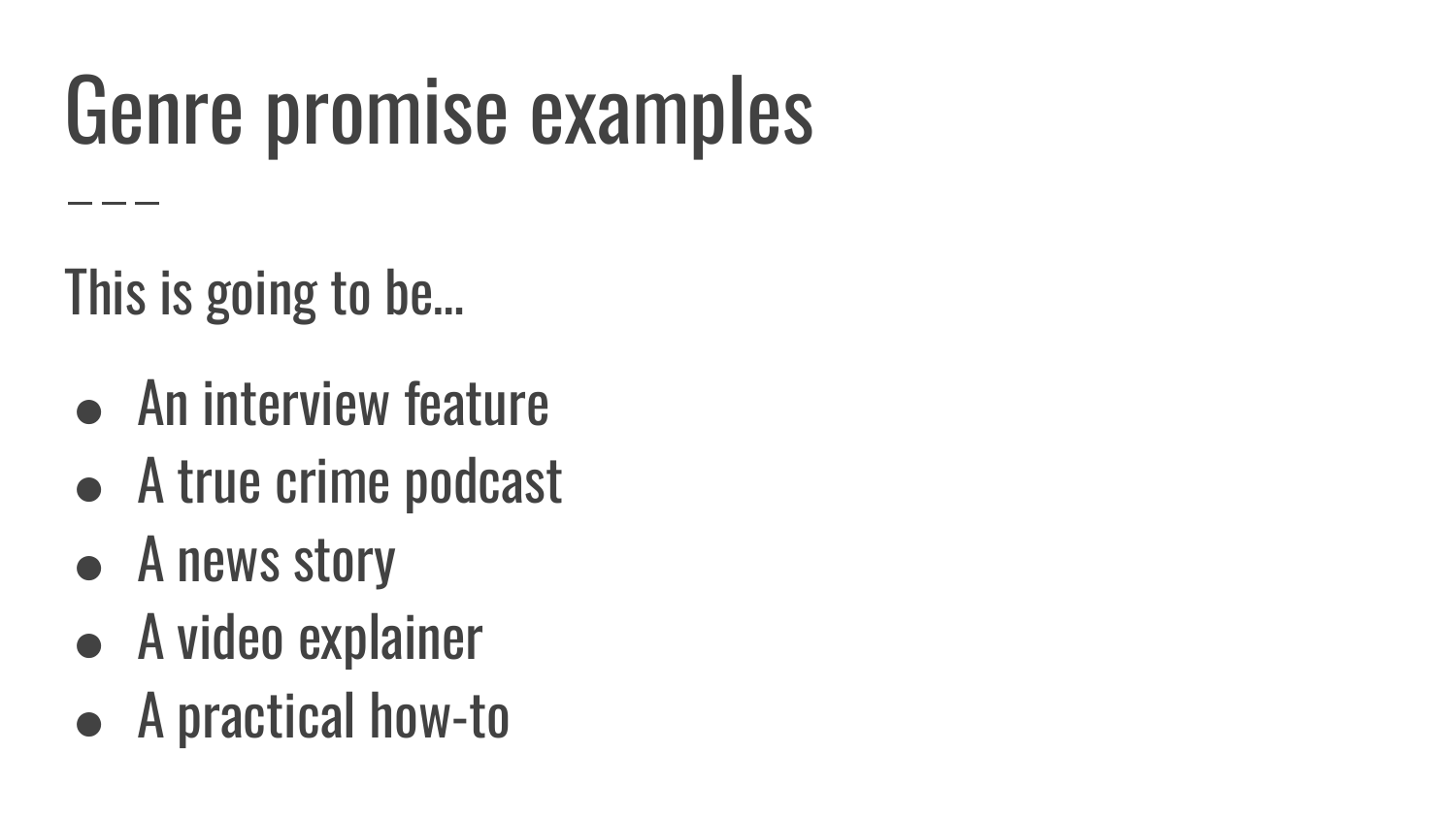

# Genre promise examples
This is going to be…
An interview feature
A true crime podcast
A news story
A video explainer
A practical how-to